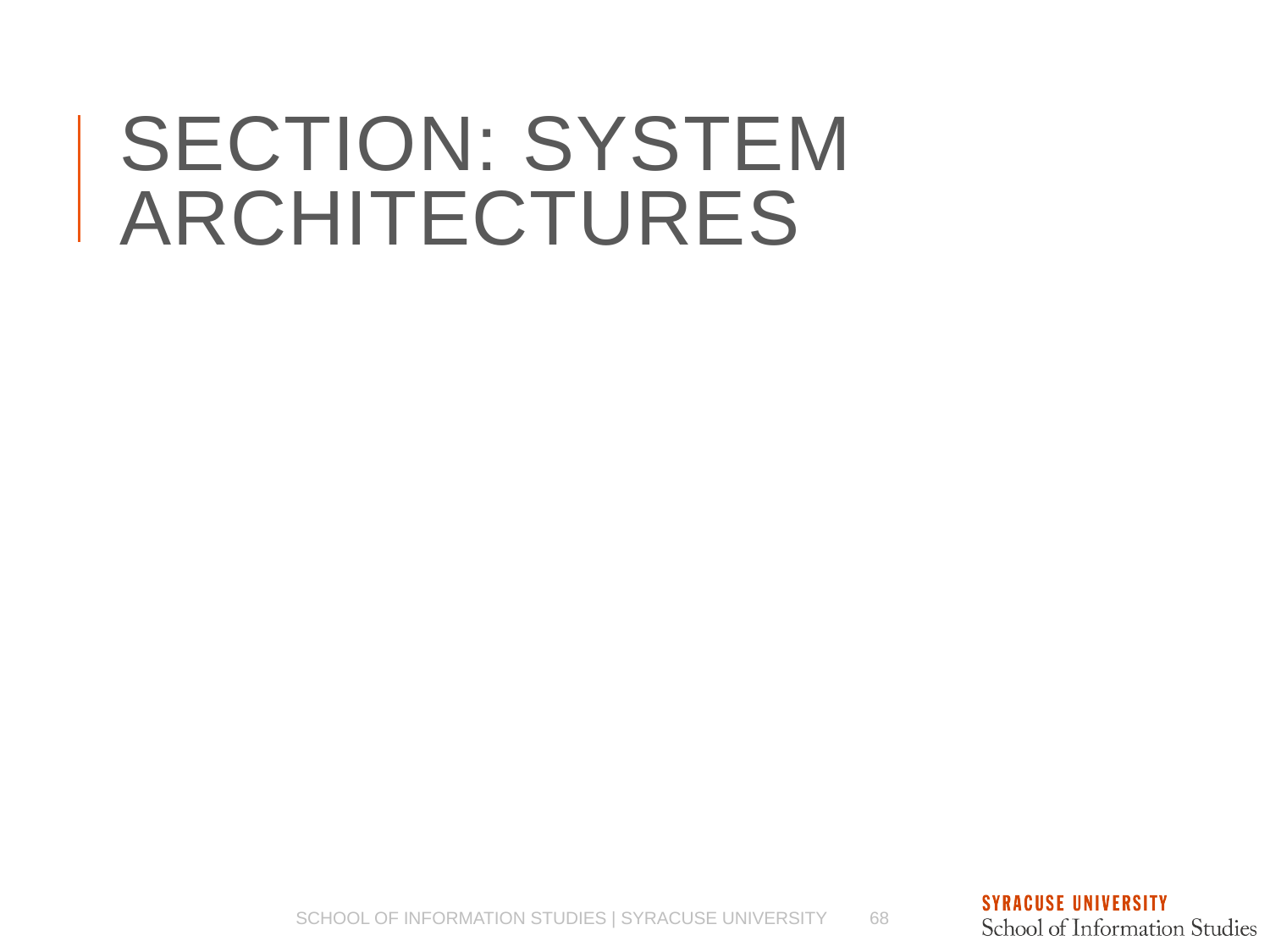

# Section: System Architectures

School of Information Studies | Syracuse University
68